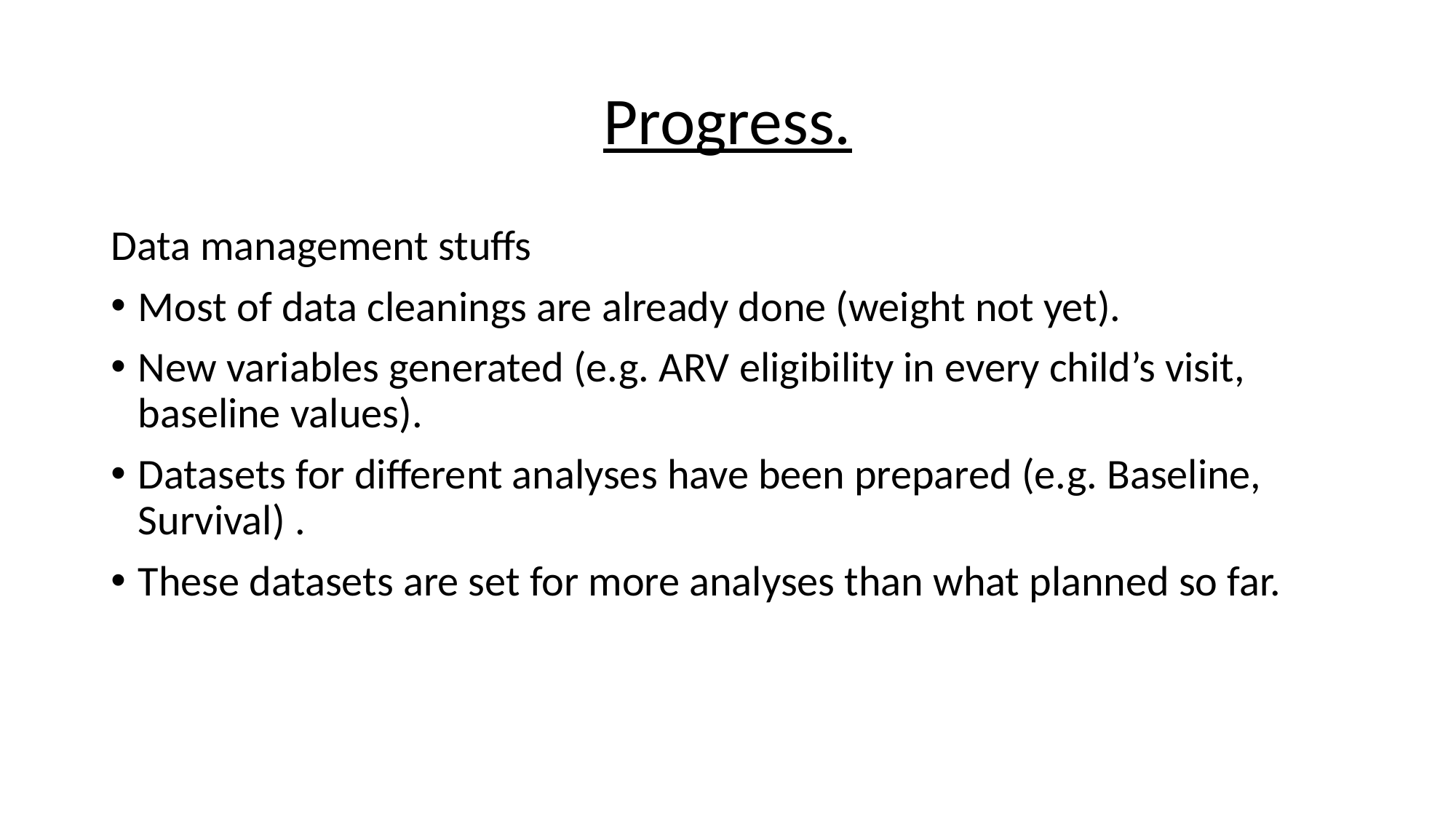

# Progress.
Data management stuffs
Most of data cleanings are already done (weight not yet).
New variables generated (e.g. ARV eligibility in every child’s visit, baseline values).
Datasets for different analyses have been prepared (e.g. Baseline, Survival) .
These datasets are set for more analyses than what planned so far.